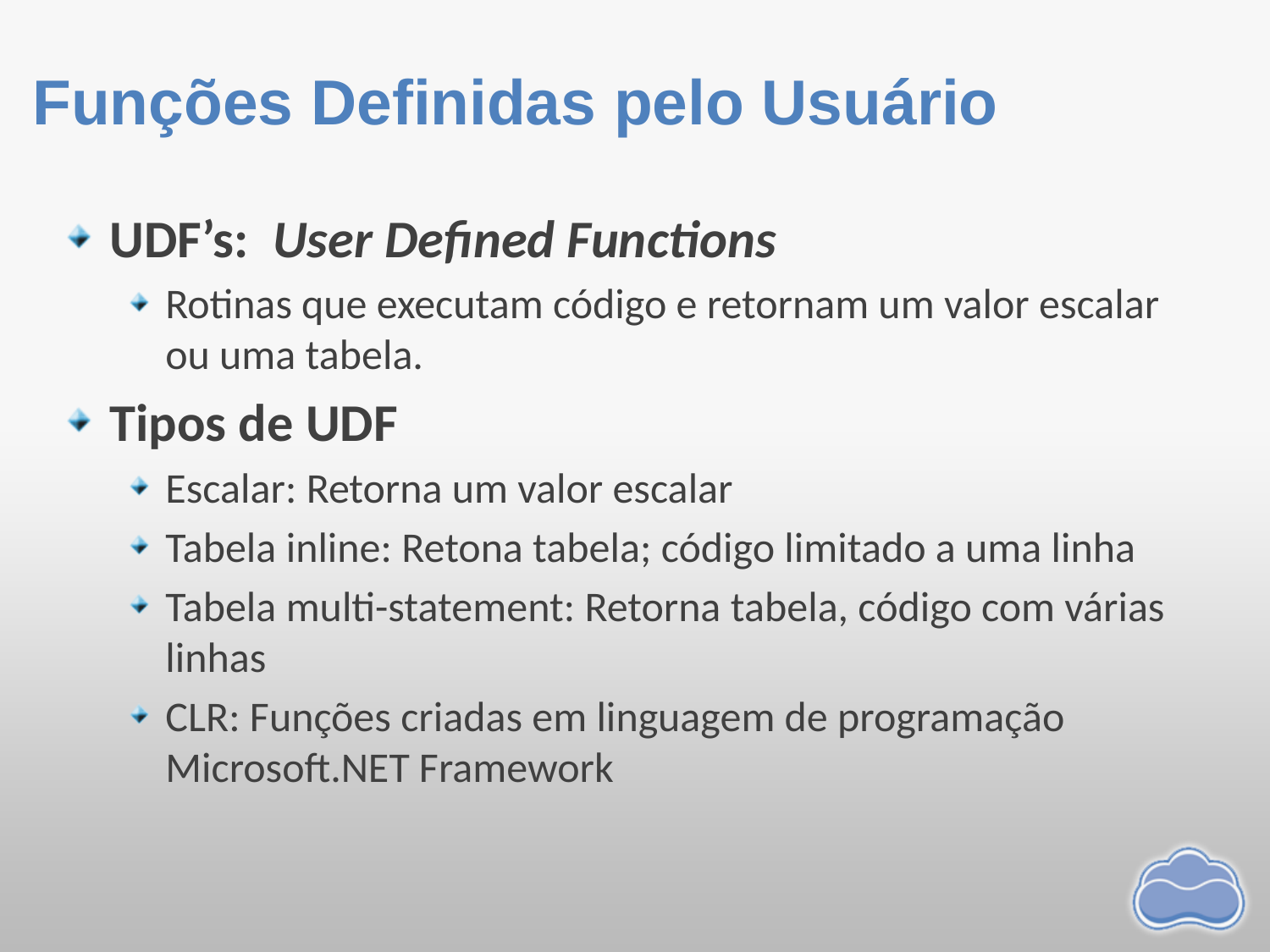

# Funções Definidas pelo Usuário
UDF’s:  User Defined Functions
Rotinas que executam código e retornam um valor escalar ou uma tabela.
Tipos de UDF
Escalar: Retorna um valor escalar
Tabela inline: Retona tabela; código limitado a uma linha
Tabela multi-statement: Retorna tabela, código com várias linhas
CLR: Funções criadas em linguagem de programação Microsoft.NET Framework